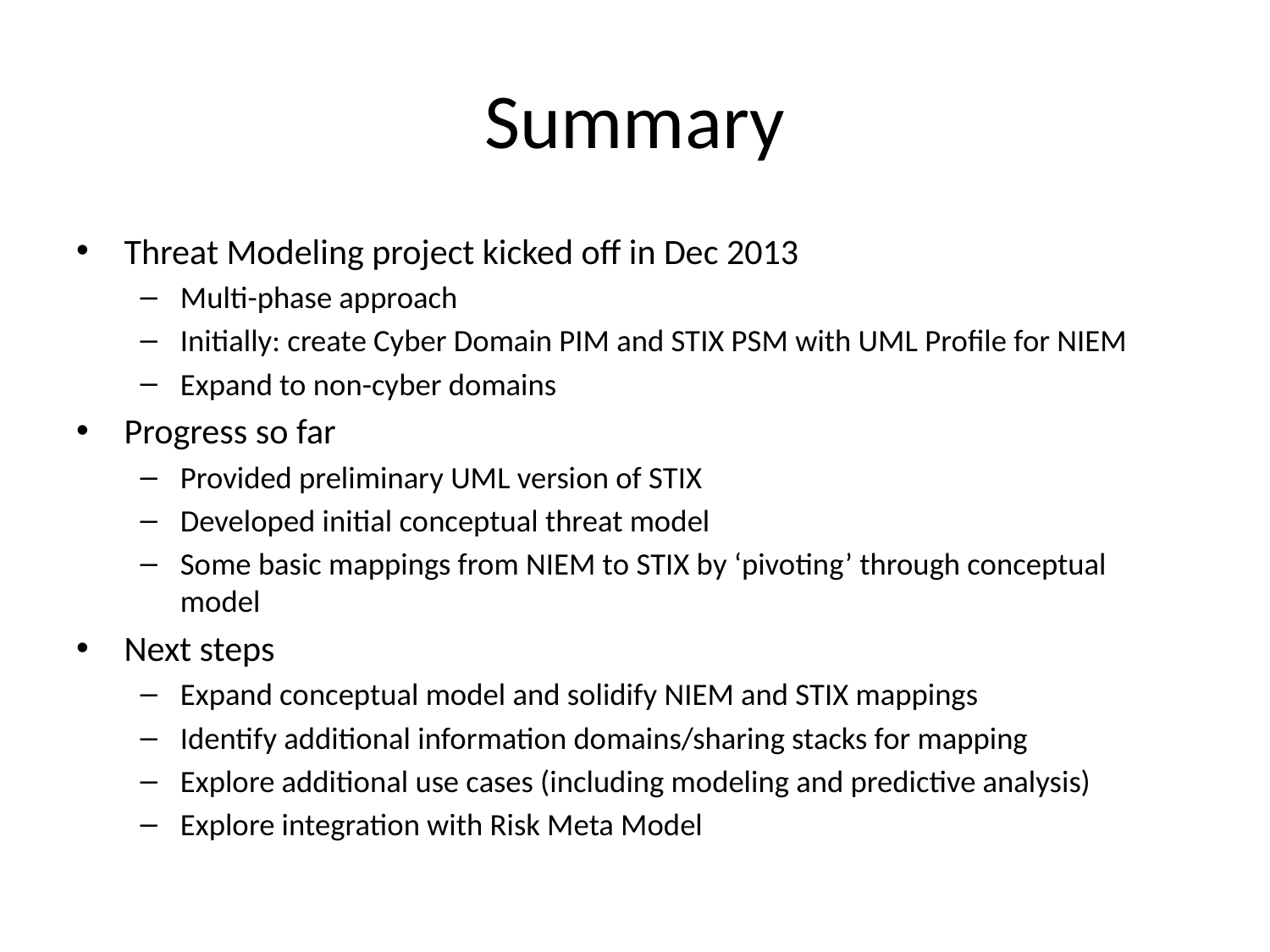

# Summary
Threat Modeling project kicked off in Dec 2013
Multi-phase approach
Initially: create Cyber Domain PIM and STIX PSM with UML Profile for NIEM
Expand to non-cyber domains
Progress so far
Provided preliminary UML version of STIX
Developed initial conceptual threat model
Some basic mappings from NIEM to STIX by ‘pivoting’ through conceptual model
Next steps
Expand conceptual model and solidify NIEM and STIX mappings
Identify additional information domains/sharing stacks for mapping
Explore additional use cases (including modeling and predictive analysis)
Explore integration with Risk Meta Model